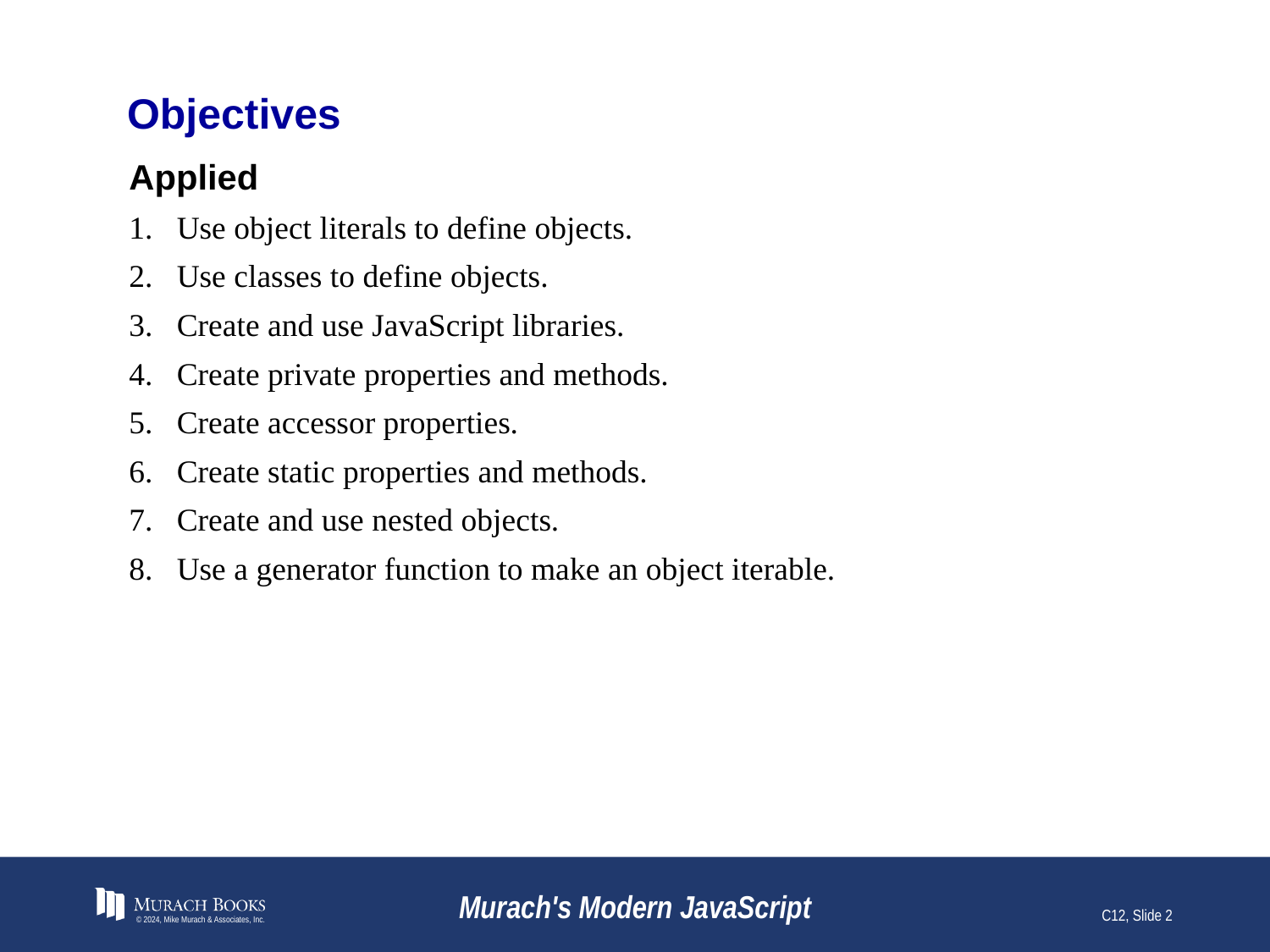

# Objectives
Applied
Use object literals to define objects.
Use classes to define objects.
Create and use JavaScript libraries.
Create private properties and methods.
Create accessor properties.
Create static properties and methods.
Create and use nested objects.
Use a generator function to make an object iterable.
© 2024, Mike Murach & Associates, Inc.
Murach's Modern JavaScript

C12, Slide 2